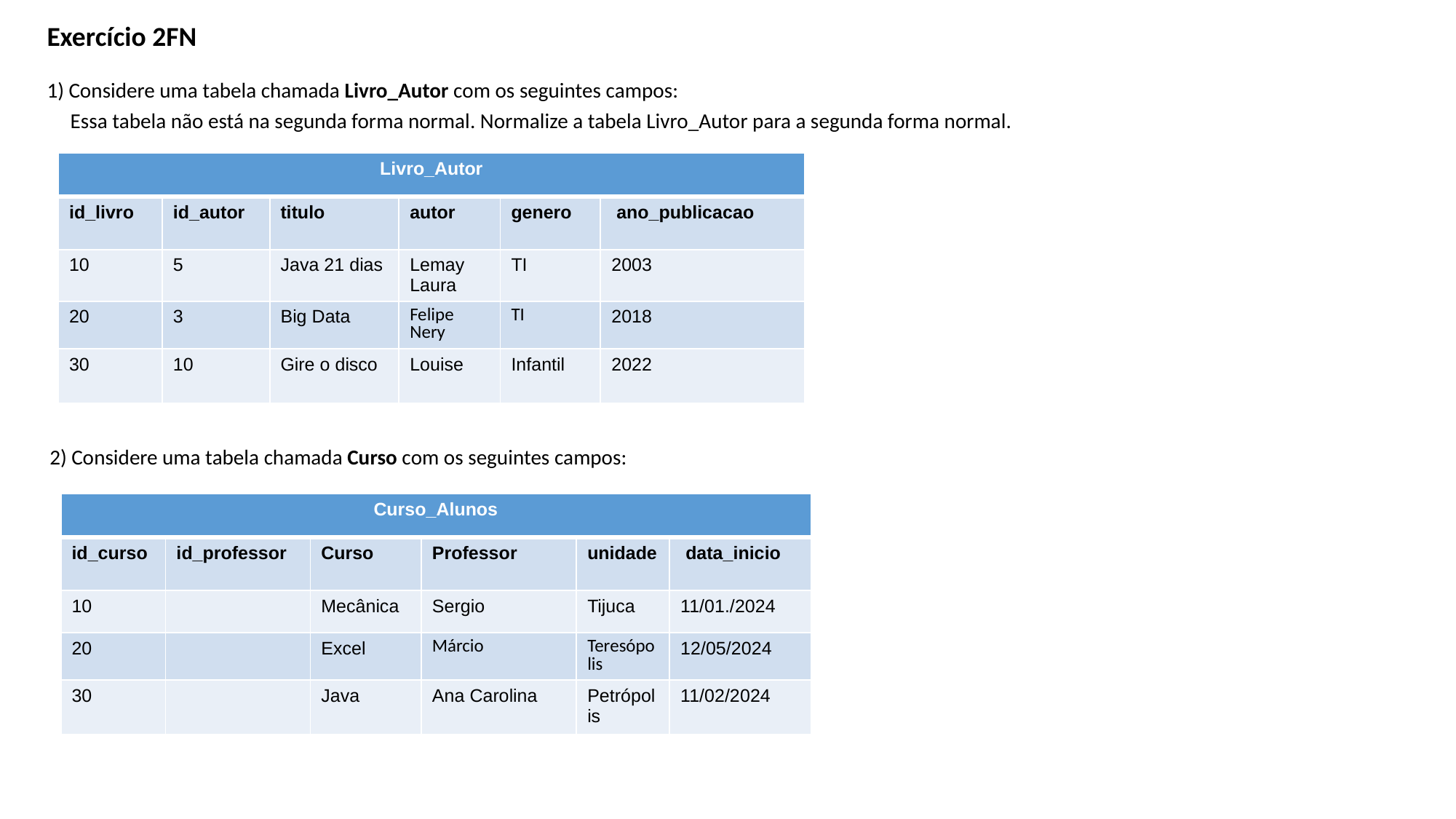

# Exercício 2FN
1) Considere uma tabela chamada Livro_Autor com os seguintes campos:
Essa tabela não está na segunda forma normal. Normalize a tabela Livro_Autor para a segunda forma normal.
| Livro\_Autor |  |  |  |  |  |
| --- | --- | --- | --- | --- | --- |
| id\_livro | id\_autor | titulo | autor | genero | ano\_publicacao |
| 10 | 5 | Java 21 dias | Lemay Laura | TI | 2003 |
| 20 | 3 | Big Data | Felipe Nery | TI | 2018 |
| 30 | 10 | Gire o disco | Louise | Infantil | 2022 |
2) Considere uma tabela chamada Curso com os seguintes campos:
| Curso\_Alunos |  |  |  |  |  |
| --- | --- | --- | --- | --- | --- |
| id\_curso | id\_professor | Curso | Professor | unidade | data\_inicio |
| 10 |  | Mecânica | Sergio | Tijuca | 11/01./2024 |
| 20 |  | Excel | Márcio | Teresópolis | 12/05/2024 |
| 30 |  | Java | Ana Carolina | Petrópolis | 11/02/2024 |